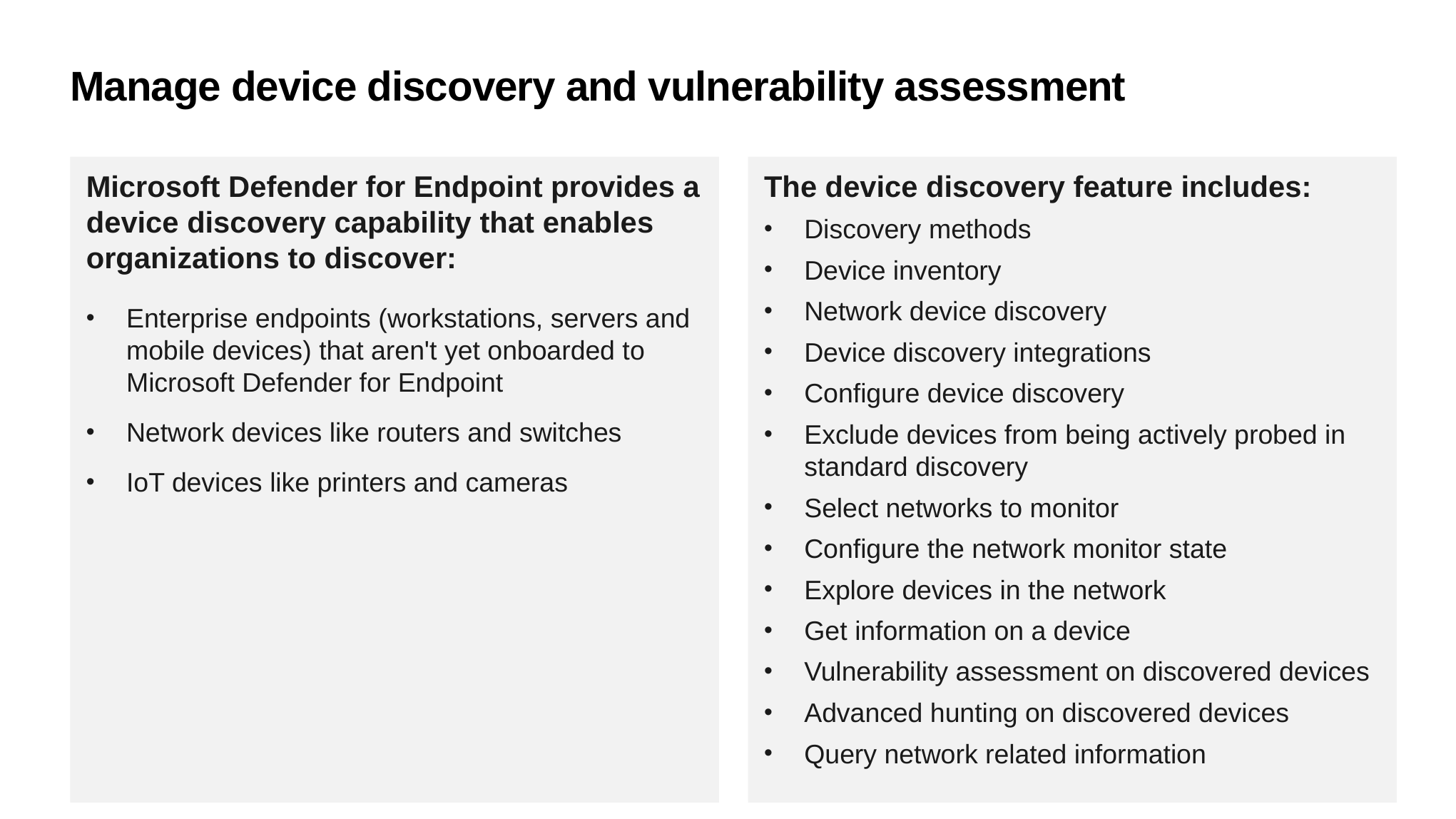

# Manage device discovery and vulnerability assessment
Microsoft Defender for Endpoint provides a device discovery capability that enables organizations to discover:
Enterprise endpoints (workstations, servers and mobile devices) that aren't yet onboarded to Microsoft Defender for Endpoint
Network devices like routers and switches
IoT devices like printers and cameras
The device discovery feature includes:
Discovery methods
Device inventory
Network device discovery
Device discovery integrations
Configure device discovery
Exclude devices from being actively probed in standard discovery
Select networks to monitor
Configure the network monitor state
Explore devices in the network
Get information on a device
Vulnerability assessment on discovered devices
Advanced hunting on discovered devices
Query network related information